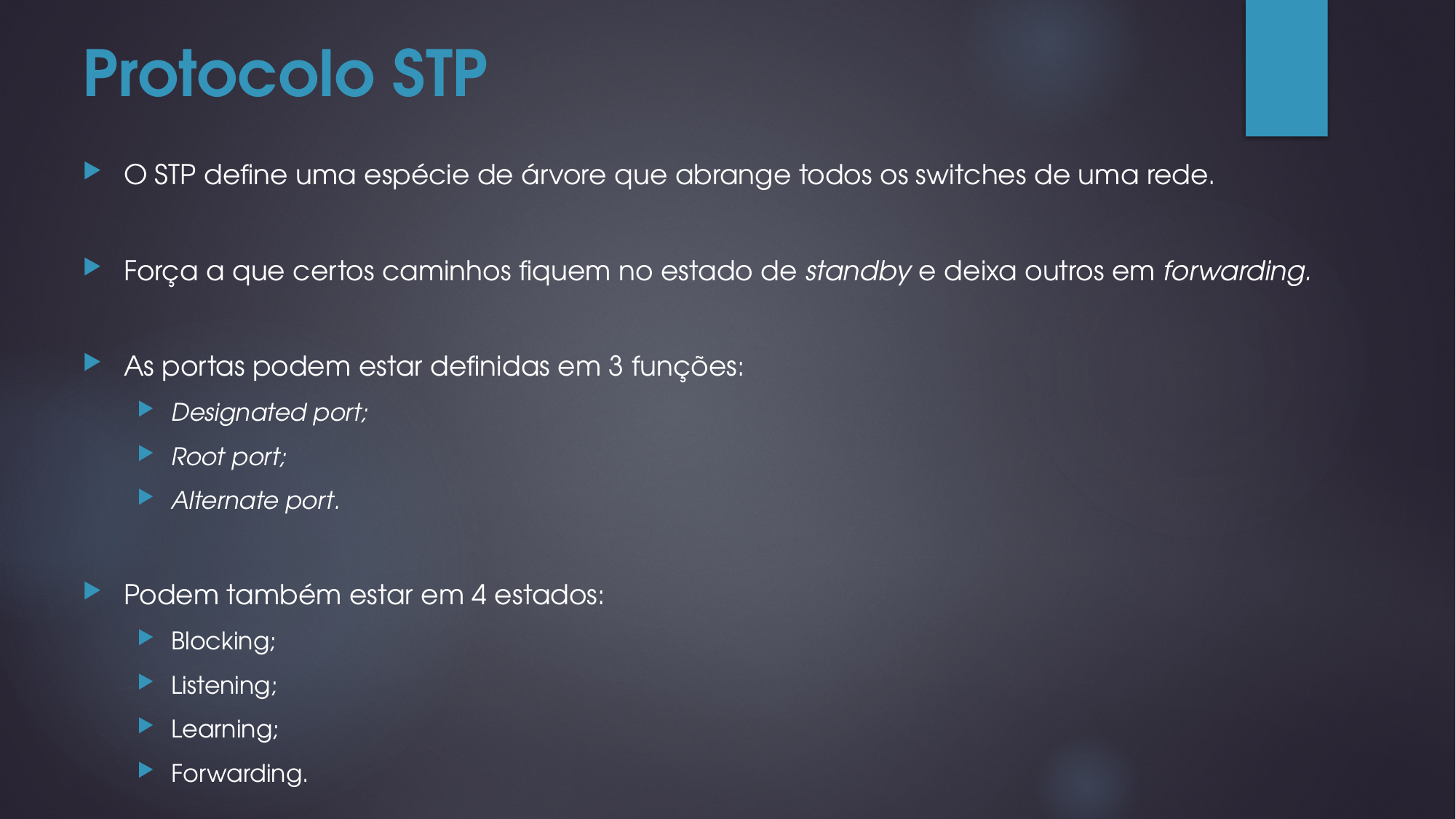

# Protocolo STP
O STP define uma espécie de árvore que abrange todos os switches de uma rede.

Força a que certos caminhos fiquem no estado de standby e deixa outros em forwarding.

As portas podem estar definidas em 3 funções:
Designated port;
Root port;
Alternate port.

Podem também estar em 4 estados:
Blocking;
Listening;
Learning;
Forwarding.